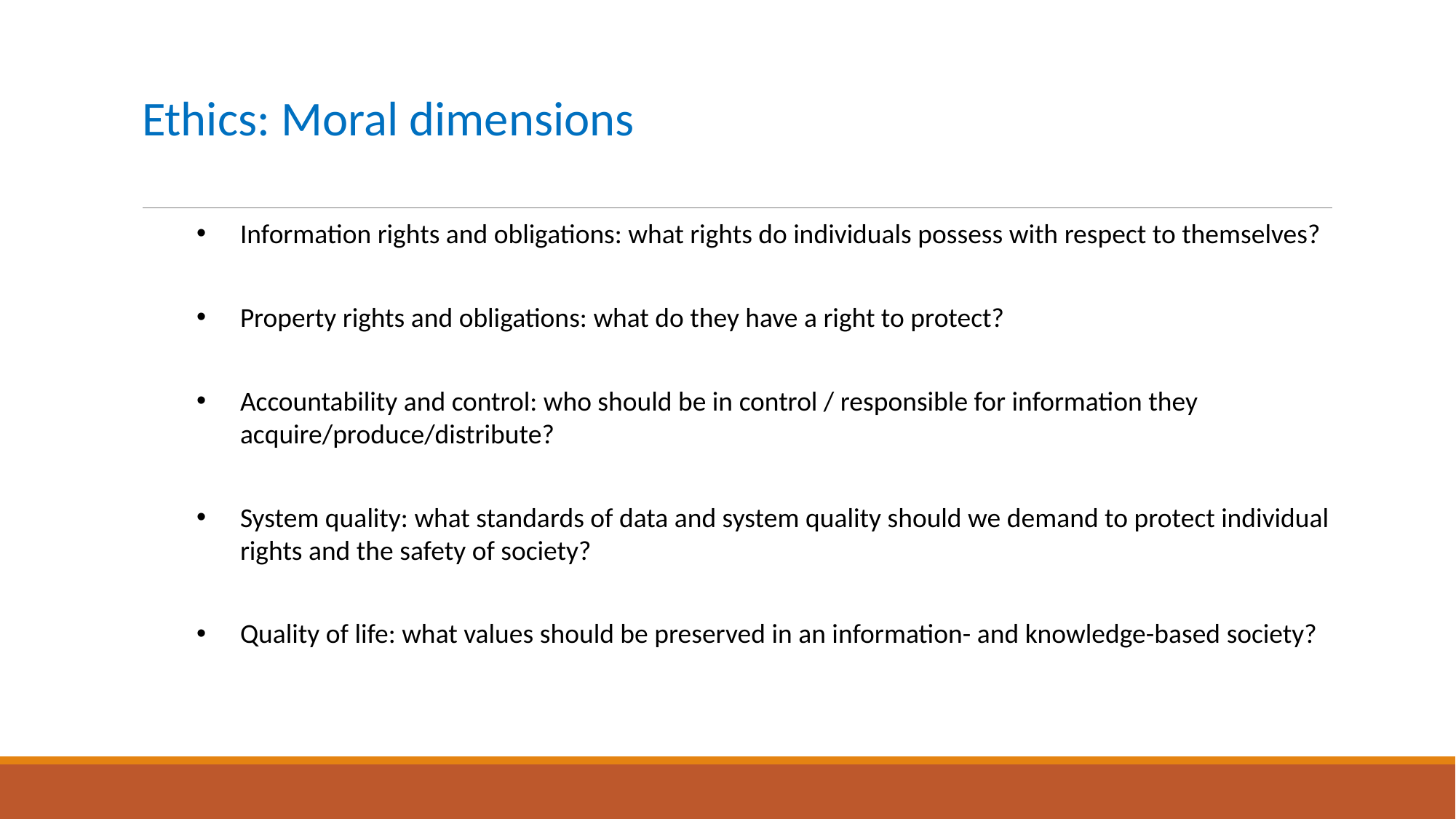

# Ethics: Moral dimensions
Information rights and obligations: what rights do individuals possess with respect to themselves?

Property rights and obligations: what do they have a right to protect?

Accountability and control: who should be in control / responsible for information they acquire/produce/distribute?

System quality: what standards of data and system quality should we demand to protect individual rights and the safety of society?

Quality of life: what values should be preserved in an information- and knowledge-based society?